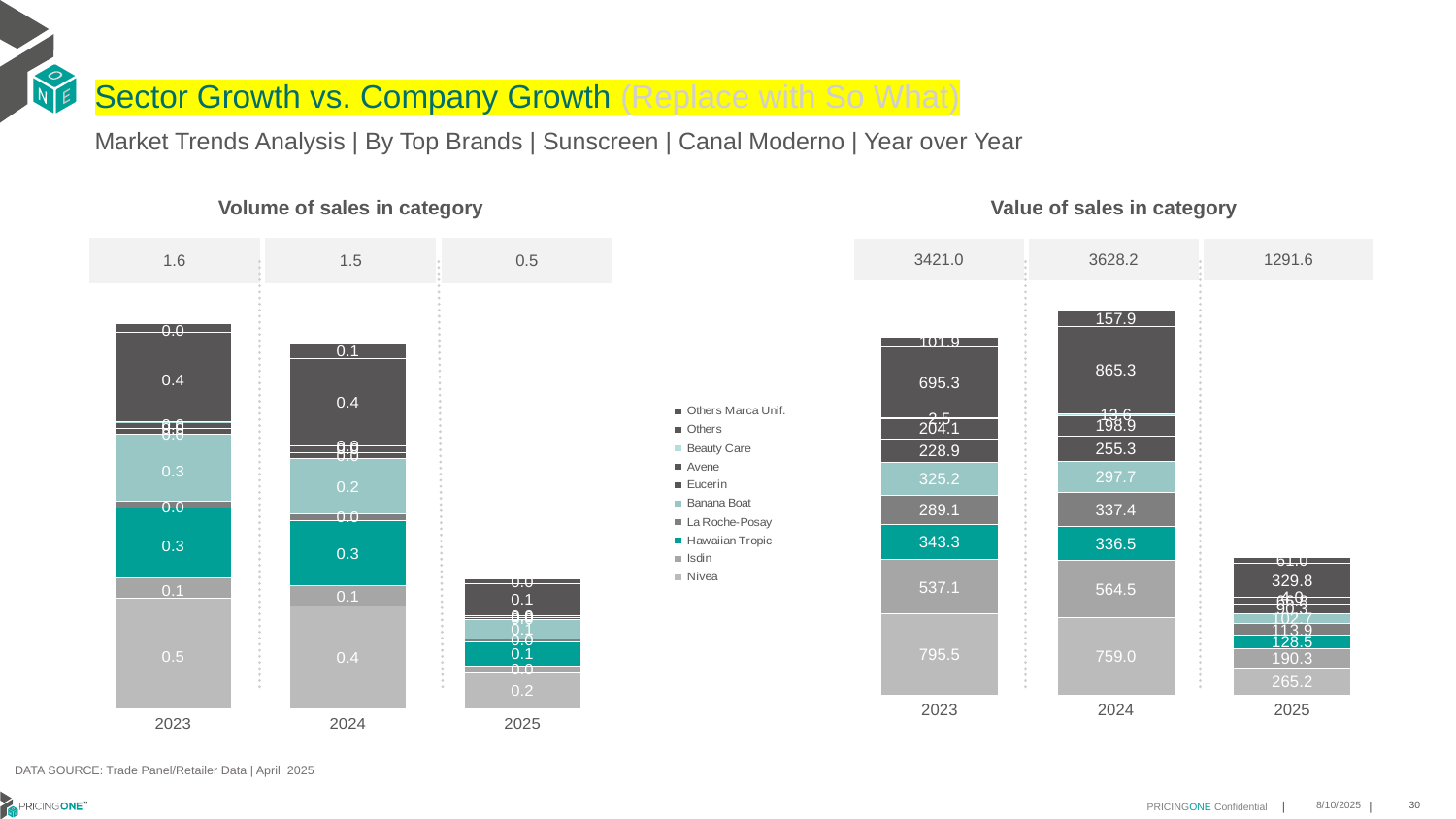

# Sector Growth vs. Company Growth (Replace with So What)
Market Trends Analysis | By Top Brands | Sunscreen | Canal Moderno | Year over Year
| Value of sales in category |  |  |
| --- | --- | --- |
| 3421.0 | 3628.2 | 1291.6 |
| Volume of sales in category |  |  |
| --- | --- | --- |
| 1.6 | 1.5 | 0.5 |

### Chart

| Category | Nivea | Isdin | Hawaiian Tropic | La Roche-Posay | Banana Boat | Eucerin | Avene | Beauty Care | Others | Others Marca Unif. |
|---|---|---|---|---|---|---|---|---|---|---|
| 2023 | 795.506241 | 537.053378 | 343.346006 | 289.103278 | 325.154261 | 228.927661 | 204.087358 | 2.530003 | 695.318705 | 101.870124 |
| 2024 | 759.020762 | 564.465043 | 336.549846 | 337.375438 | 297.679303 | 255.344461 | 198.861871 | 13.606246 | 865.328554 | 157.876835 |
| 2025 | 265.211854 | 190.287303 | 128.518617 | 113.862012 | 102.678644 | 90.304497 | 66.843343 | 4.039175 | 329.844109 | 60.993282 |

### Chart

| Category | Nivea | Isdin | Hawaiian Tropic | La Roche-Posay | Banana Boat | Eucerin | Avene | Beauty Care | Others | Others Marca Unif. |
|---|---|---|---|---|---|---|---|---|---|---|
| 2023 | 0.475121 | 0.087401 | 0.299009 | 0.028248 | 0.28408 | 0.025883 | 0.028675 | 0.000614 | 0.383596 | 0.037525 |
| 2024 | 0.439731 | 0.088258 | 0.277015 | 0.030676 | 0.235927 | 0.027171 | 0.025454 | 0.003308 | 0.370832 | 0.066003 |
| 2025 | 0.156534 | 0.028137 | 0.104608 | 0.010706 | 0.080845 | 0.009829 | 0.008847 | 0.000994 | 0.135053 | 0.023274 |
DATA SOURCE: Trade Panel/Retailer Data | April  2025

8/10/2025
30